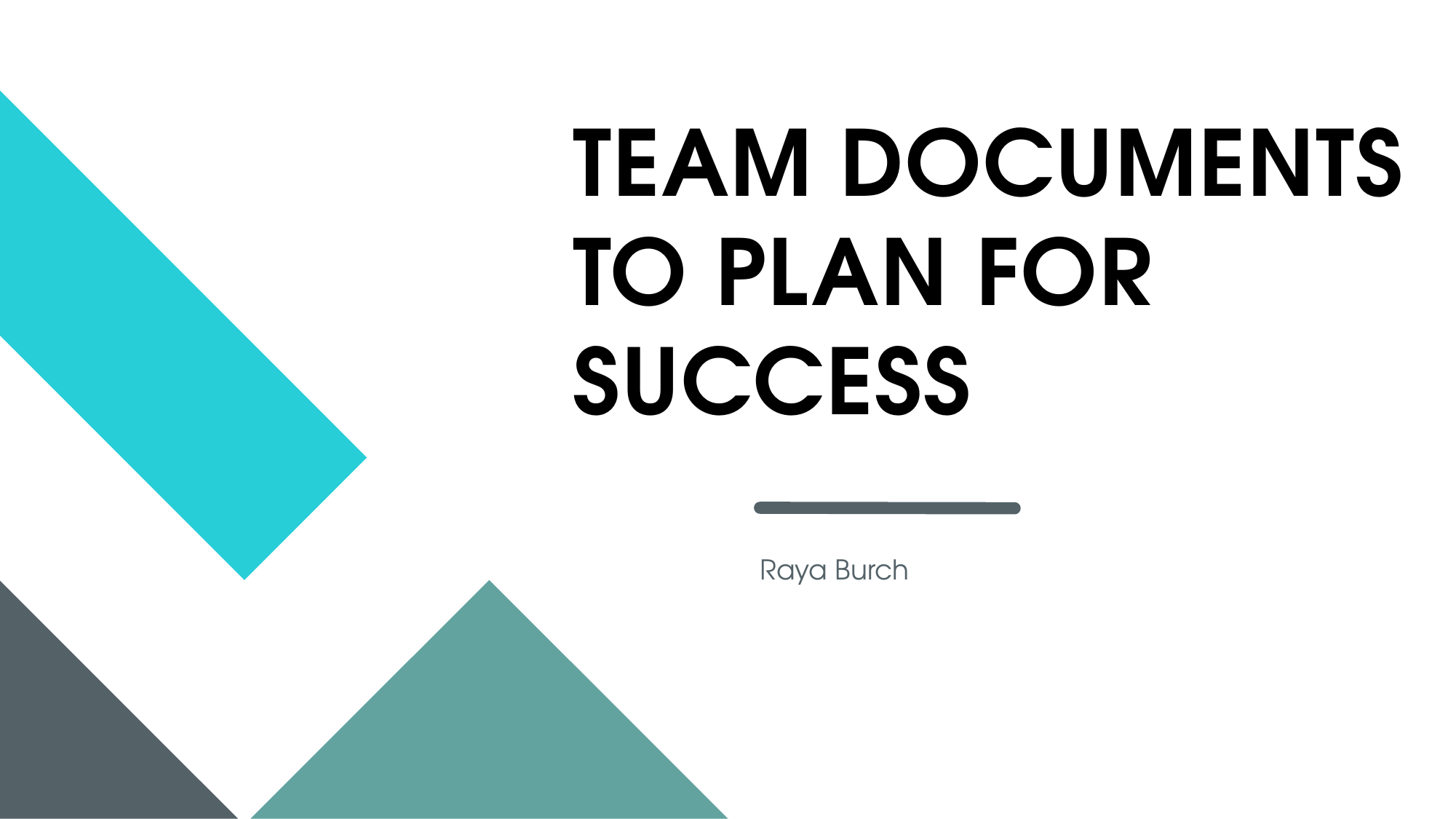

# Team Documents to Plan for success
Raya Burch